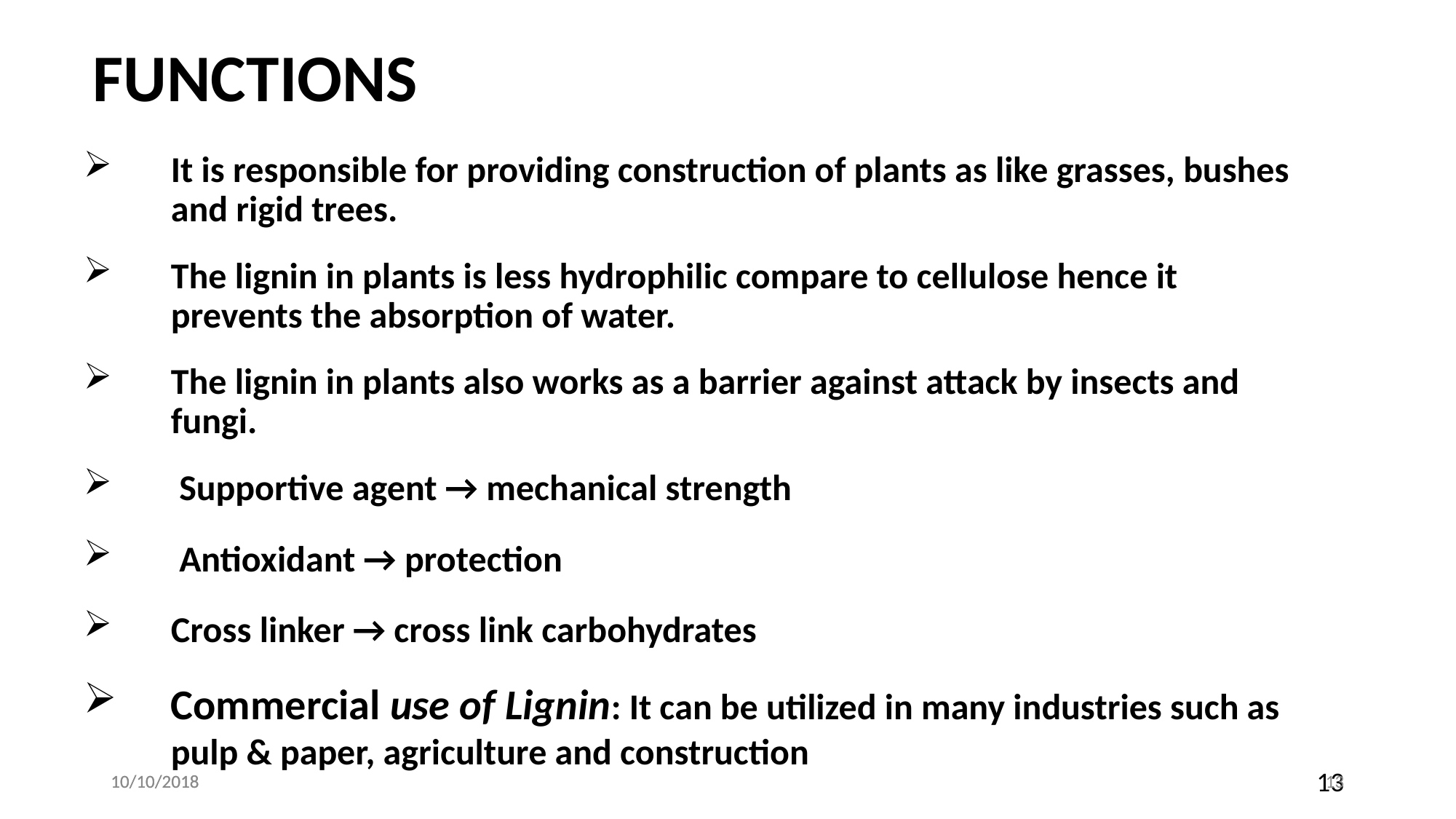

# FUNCTIONS
It is responsible for providing construction of plants as like grasses, bushes and rigid trees.
The lignin in plants is less hydrophilic compare to cellulose hence it prevents the absorption of water.
The lignin in plants also works as a barrier against attack by insects and fungi.
 Supportive agent → mechanical strength
 Antioxidant → protection
Cross linker → cross link carbohydrates
Commercial use of Lignin: It can be utilized in many industries such as pulp & paper, agriculture and construction

10/10/2018
10/10/2018
13
13